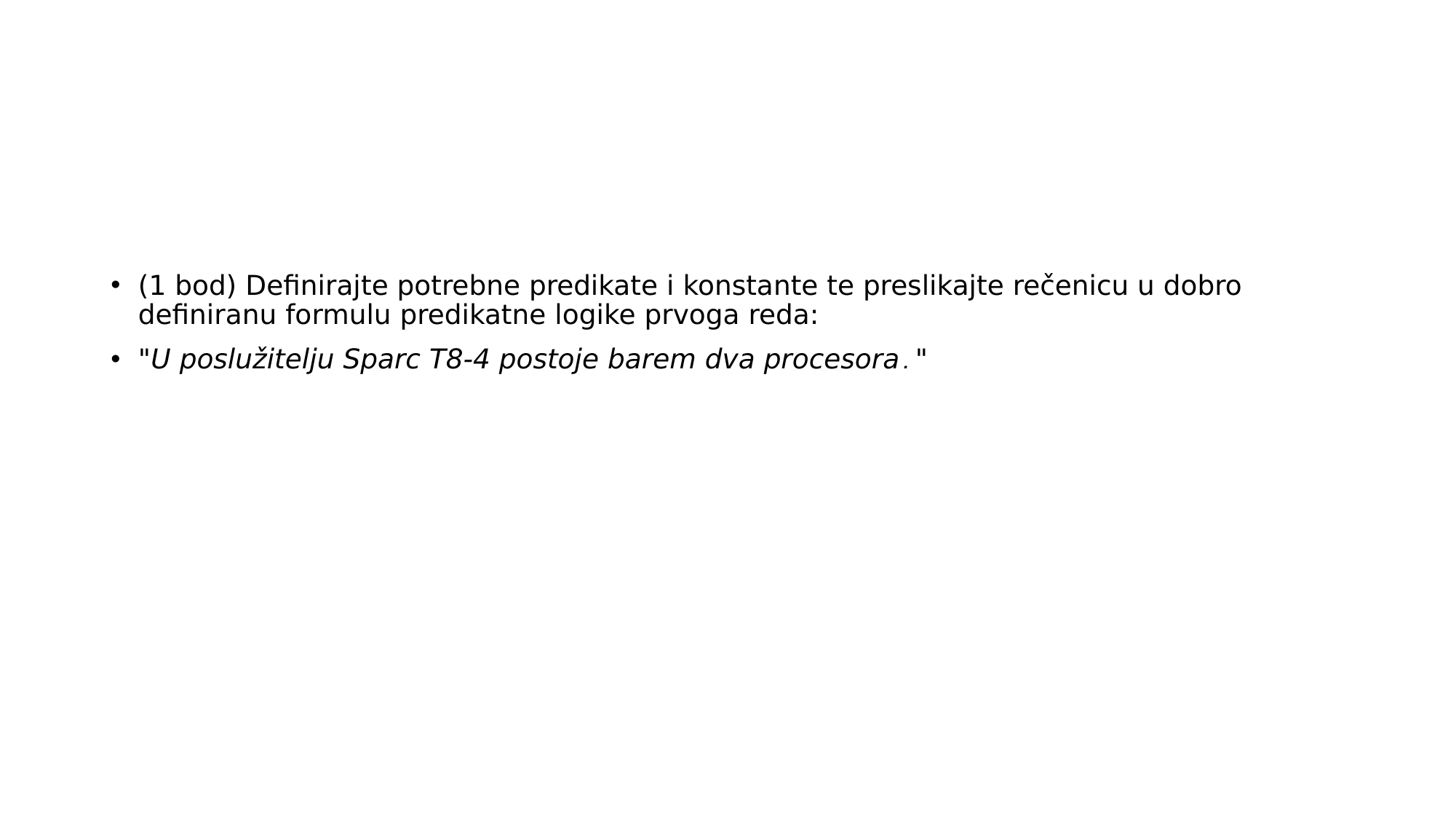

#

(1 bod) Definirajte potrebne predikate i konstante te preslikajte rečenicu u dobro definiranu formulu predikatne logike prvoga reda:
"U poslužitelju Sparc T8-4 postoje barem dva procesora."